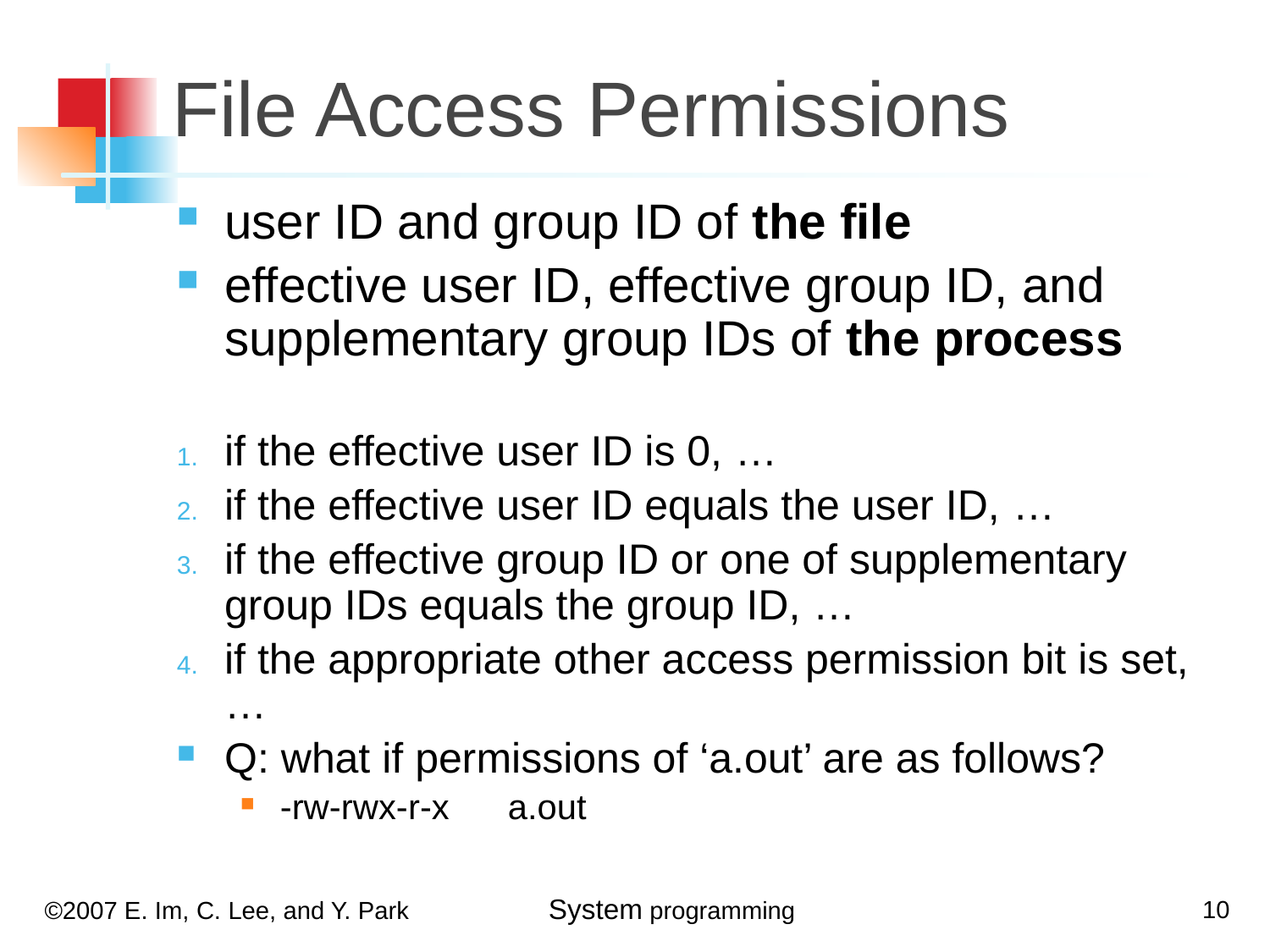

# File Access Permissions
user ID and group ID of the file
effective user ID, effective group ID, and supplementary group IDs of the process

if the effective user ID is 0, …
if the effective user ID equals the user ID, …
if the effective group ID or one of supplementary group IDs equals the group ID, …
if the appropriate other access permission bit is set, …
Q: what if permissions of ‘a.out’ are as follows?
-rw-rwx-r-x      a.out
10
©2007 E. Im, C. Lee, and Y. Park